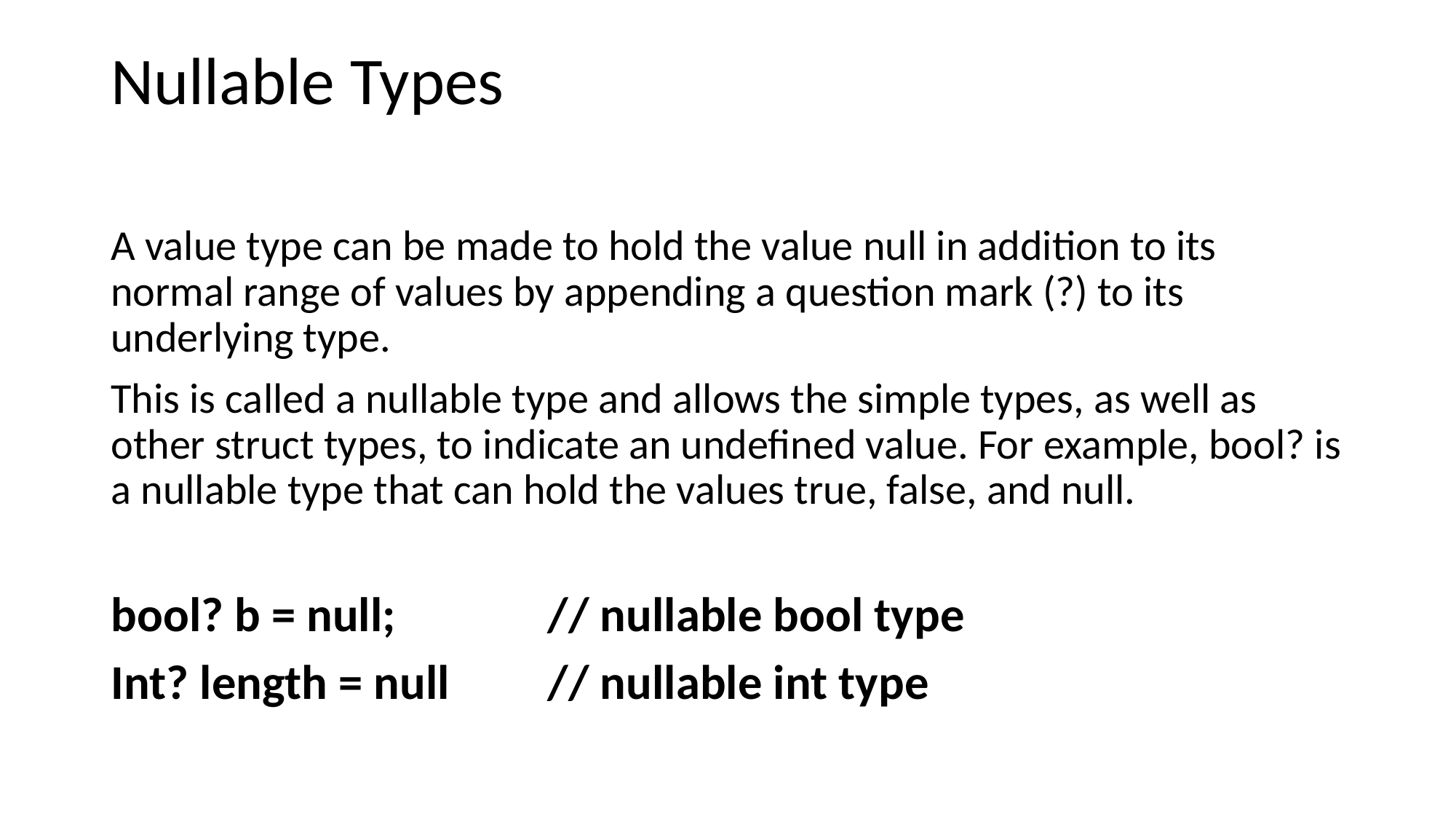

# Nullable Types
A value type can be made to hold the value null in addition to its normal range of values by appending a question mark (?) to its underlying type.
This is called a nullable type and allows the simple types, as well as other struct types, to indicate an undefined value. For example, bool? is a nullable type that can hold the values true, false, and null.

bool? b = null; 		// nullable bool type
Int? length = null	// nullable int type